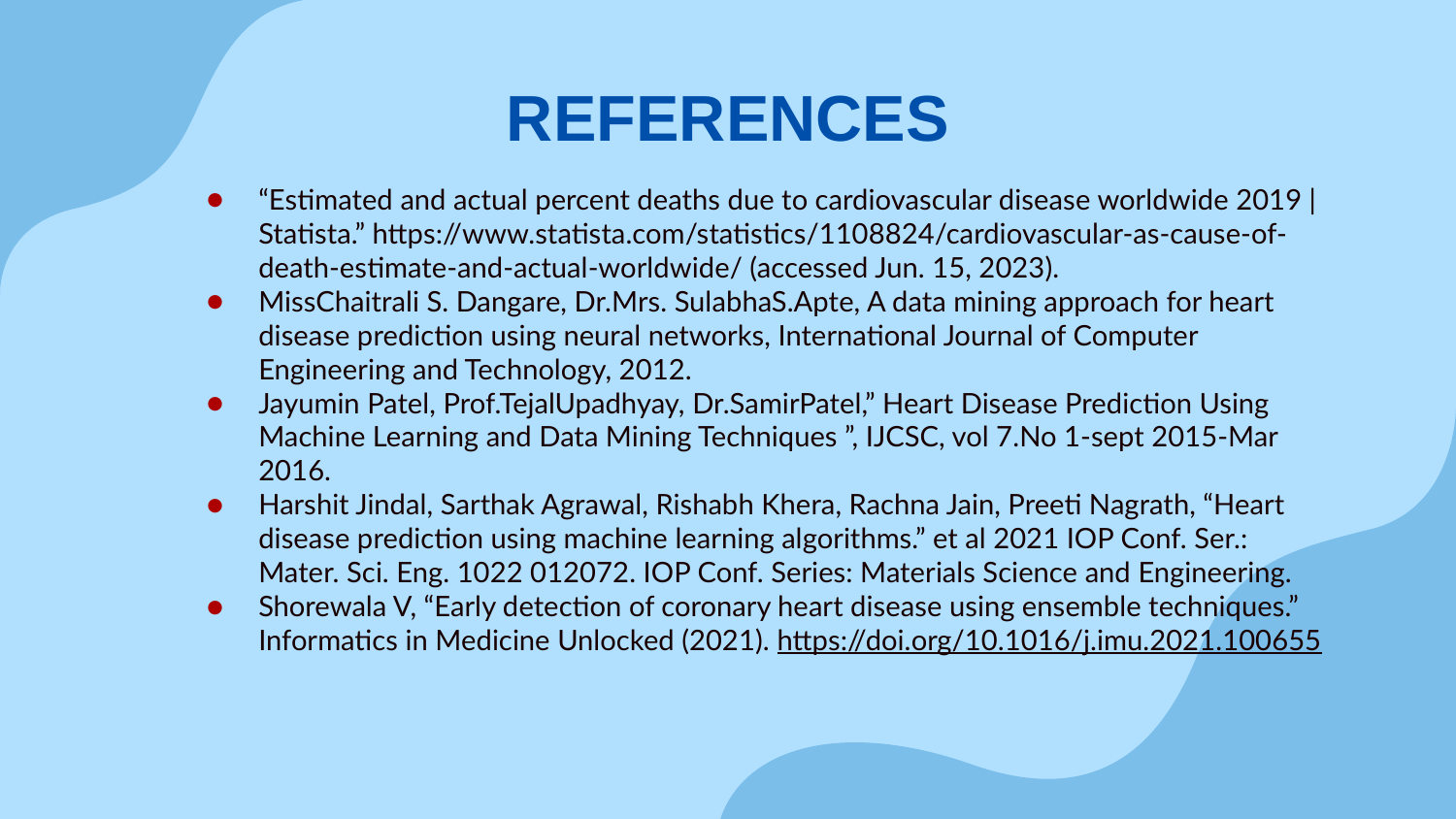

# REFERENCES
“Estimated and actual percent deaths due to cardiovascular disease worldwide 2019 | Statista.” https://www.statista.com/statistics/1108824/cardiovascular-as-cause-of-death-estimate-and-actual-worldwide/ (accessed Jun. 15, 2023).
MissChaitrali S. Dangare, Dr.Mrs. SulabhaS.Apte, A data mining approach for heart disease prediction using neural networks, International Journal of Computer Engineering and Technology, 2012.
Jayumin Patel, Prof.TejalUpadhyay, Dr.SamirPatel,” Heart Disease Prediction Using Machine Learning and Data Mining Techniques ”, IJCSC, vol 7.No 1-sept 2015-Mar 2016.
Harshit Jindal, Sarthak Agrawal, Rishabh Khera, Rachna Jain, Preeti Nagrath, “Heart disease prediction using machine learning algorithms.” et al 2021 IOP Conf. Ser.: Mater. Sci. Eng. 1022 012072. IOP Conf. Series: Materials Science and Engineering.
Shorewala V, “Early detection of coronary heart disease using ensemble techniques.” Informatics in Medicine Unlocked (2021). https://doi.org/10.1016/j.imu.2021.100655